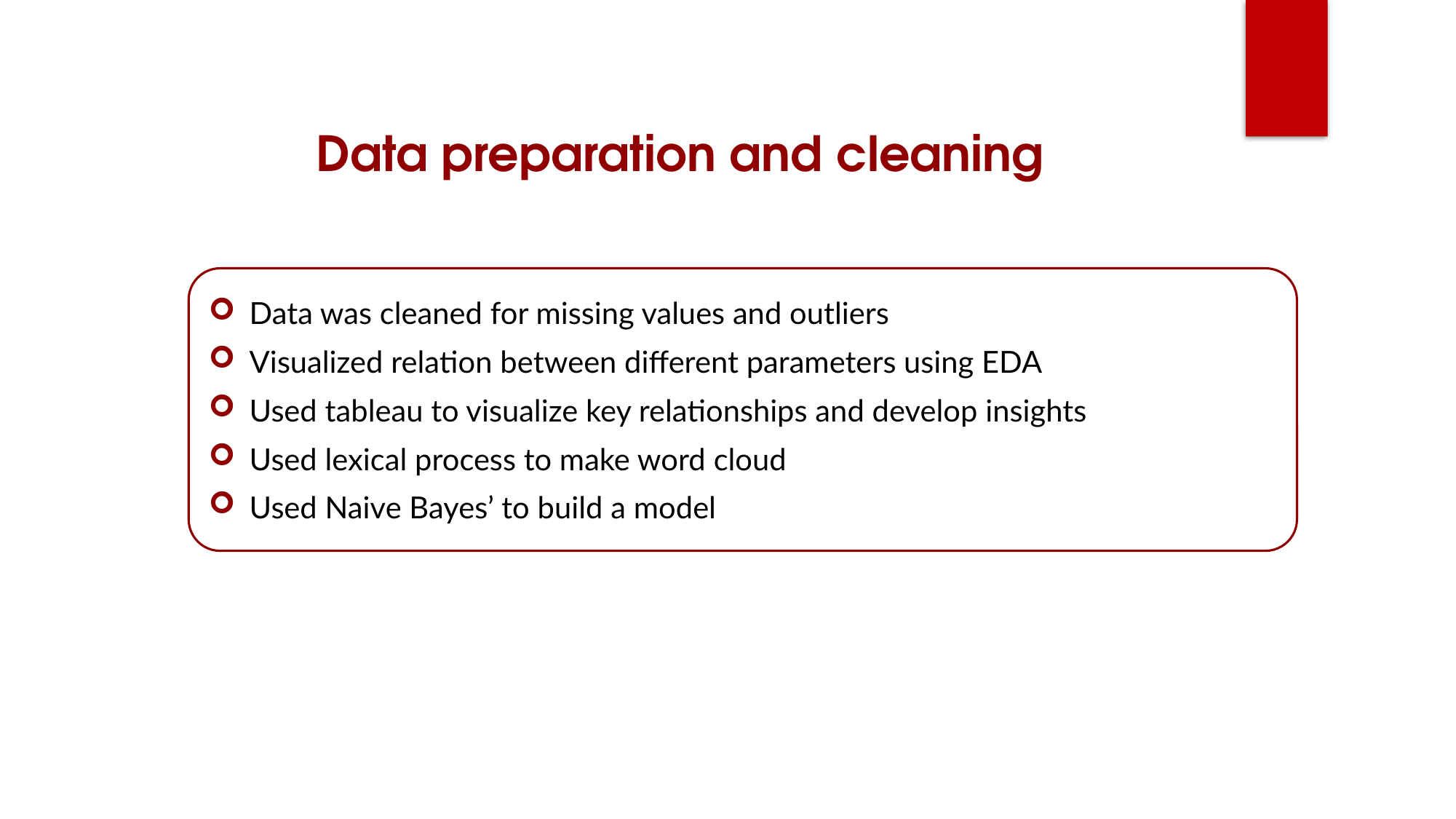

Data preparation and cleaning
Data was cleaned for missing values and outliers
Visualized relation between different parameters using EDA
Used tableau to visualize key relationships and develop insights
Used lexical process to make word cloud
Used Naive Bayes’ to build a model